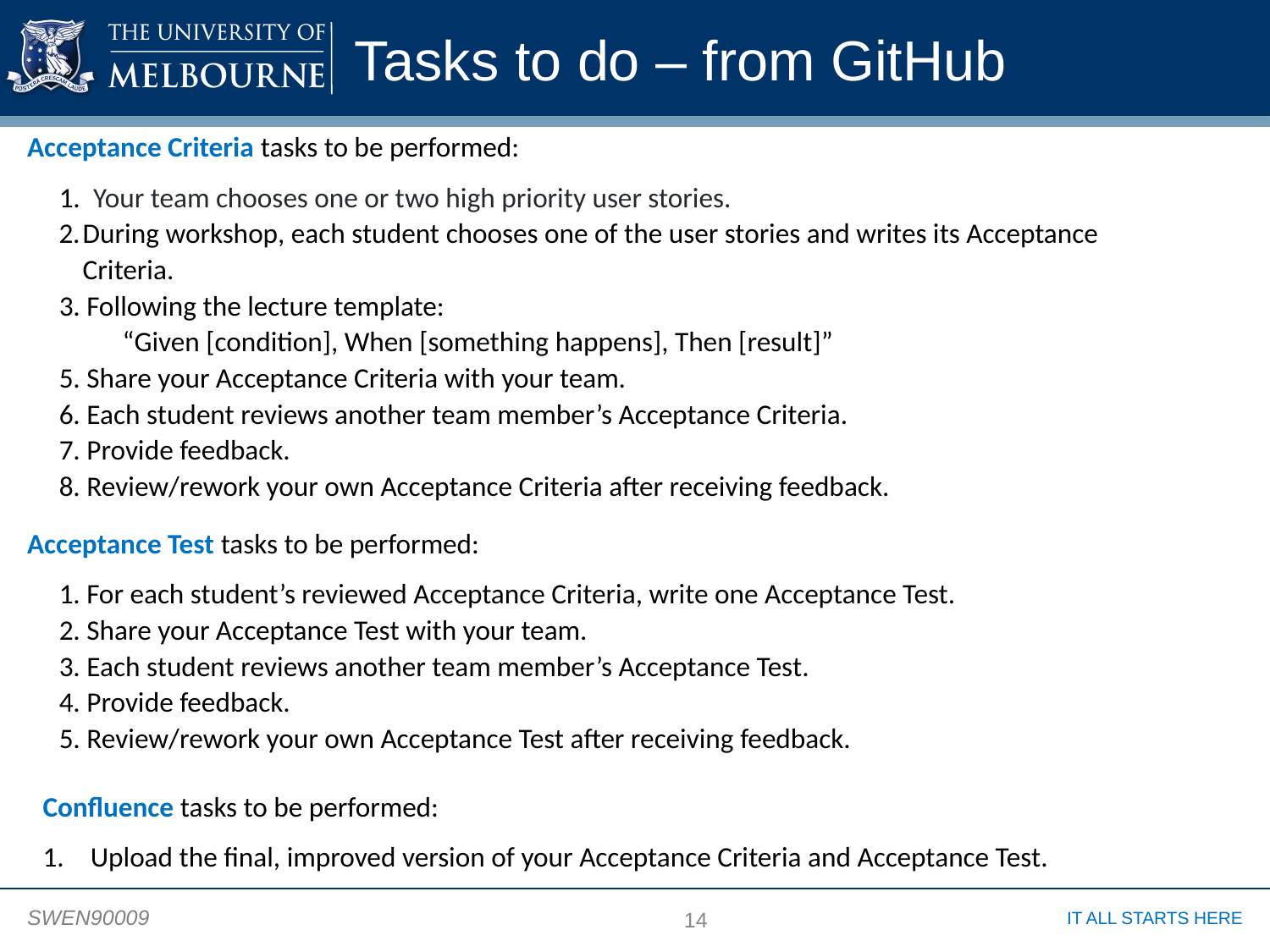

# Tasks to do – from GitHub
Acceptance Criteria tasks to be performed:
1.  Your team chooses one or two high priority user stories.
2.	During workshop, each student chooses one of the user stories and writes its Acceptance Criteria.
3. Following the lecture template:
“Given [condition], When [something happens], Then [result]”
5. Share your Acceptance Criteria with your team.
6. Each student reviews another team member’s Acceptance Criteria.
7. Provide feedback.
8. Review/rework your own Acceptance Criteria after receiving feedback.
Acceptance Test tasks to be performed:
1. For each student’s reviewed Acceptance Criteria, write one Acceptance Test.
2. Share your Acceptance Test with your team.
3. Each student reviews another team member’s Acceptance Test.
4. Provide feedback.
5. Review/rework your own Acceptance Test after receiving feedback.
Confluence tasks to be performed:
Upload the final, improved version of your Acceptance Criteria and Acceptance Test.
14